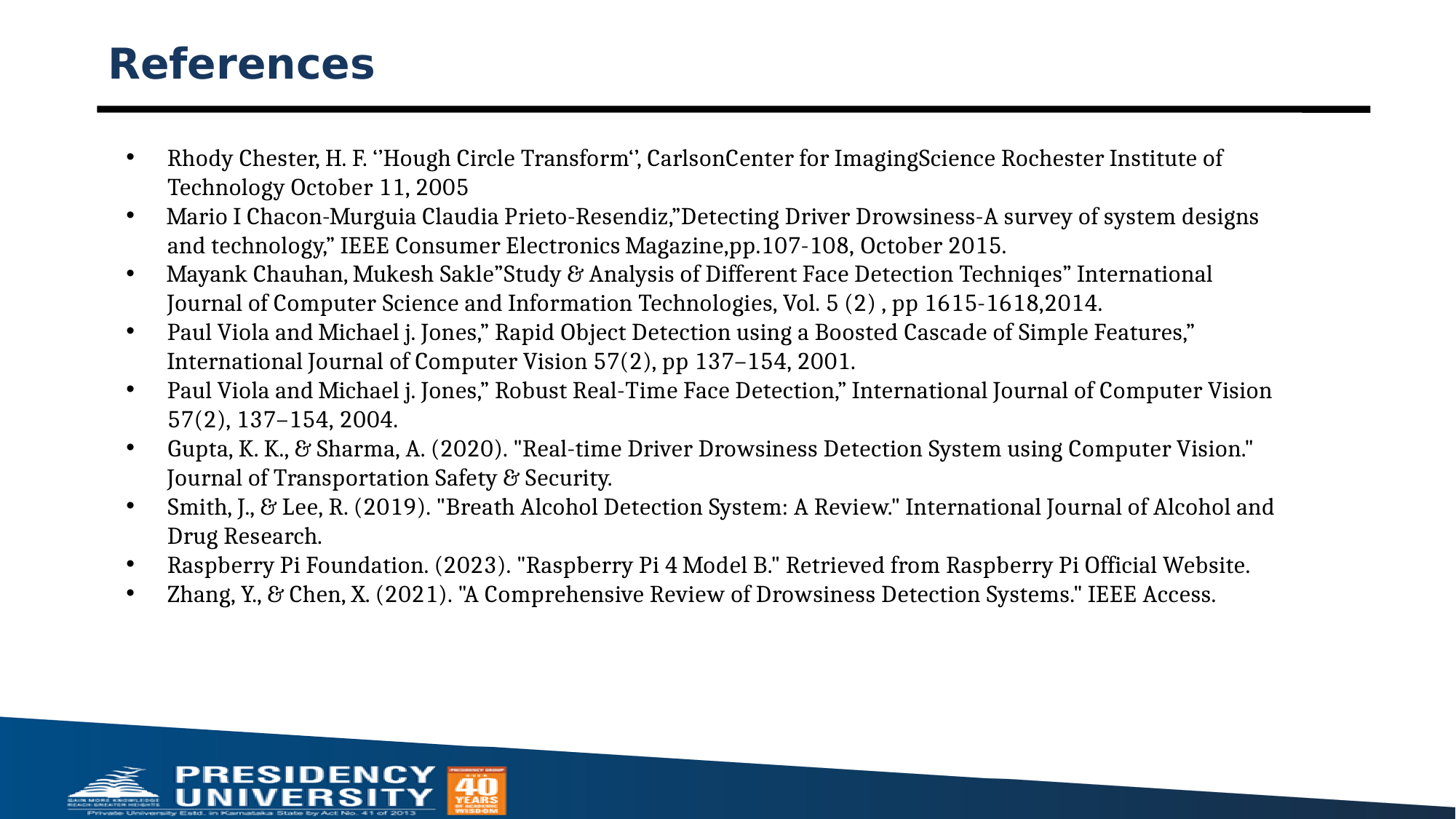

# References
Rhody Chester, H. F. ‘’Hough Circle Transform‘’, CarlsonCenter for ImagingScience Rochester Institute of Technology October 11, 2005
Mario I Chacon-Murguia Claudia Prieto-Resendiz,”Detecting Driver Drowsiness-A survey of system designs and technology,” IEEE Consumer Electronics Magazine,pp.107-108, October 2015.
Mayank Chauhan, Mukesh Sakle”Study & Analysis of Different Face Detection Techniqes” International Journal of Computer Science and Information Technologies, Vol. 5 (2) , pp 1615-1618,2014.
Paul Viola and Michael j. Jones,” Rapid Object Detection using a Boosted Cascade of Simple Features,” International Journal of Computer Vision 57(2), pp 137–154, 2001.
Paul Viola and Michael j. Jones,” Robust Real-Time Face Detection,” International Journal of Computer Vision 57(2), 137–154, 2004.
Gupta, K. K., & Sharma, A. (2020). "Real-time Driver Drowsiness Detection System using Computer Vision." Journal of Transportation Safety & Security.
Smith, J., & Lee, R. (2019). "Breath Alcohol Detection System: A Review." International Journal of Alcohol and Drug Research.
Raspberry Pi Foundation. (2023). "Raspberry Pi 4 Model B." Retrieved from Raspberry Pi Official Website.
Zhang, Y., & Chen, X. (2021). "A Comprehensive Review of Drowsiness Detection Systems." IEEE Access.